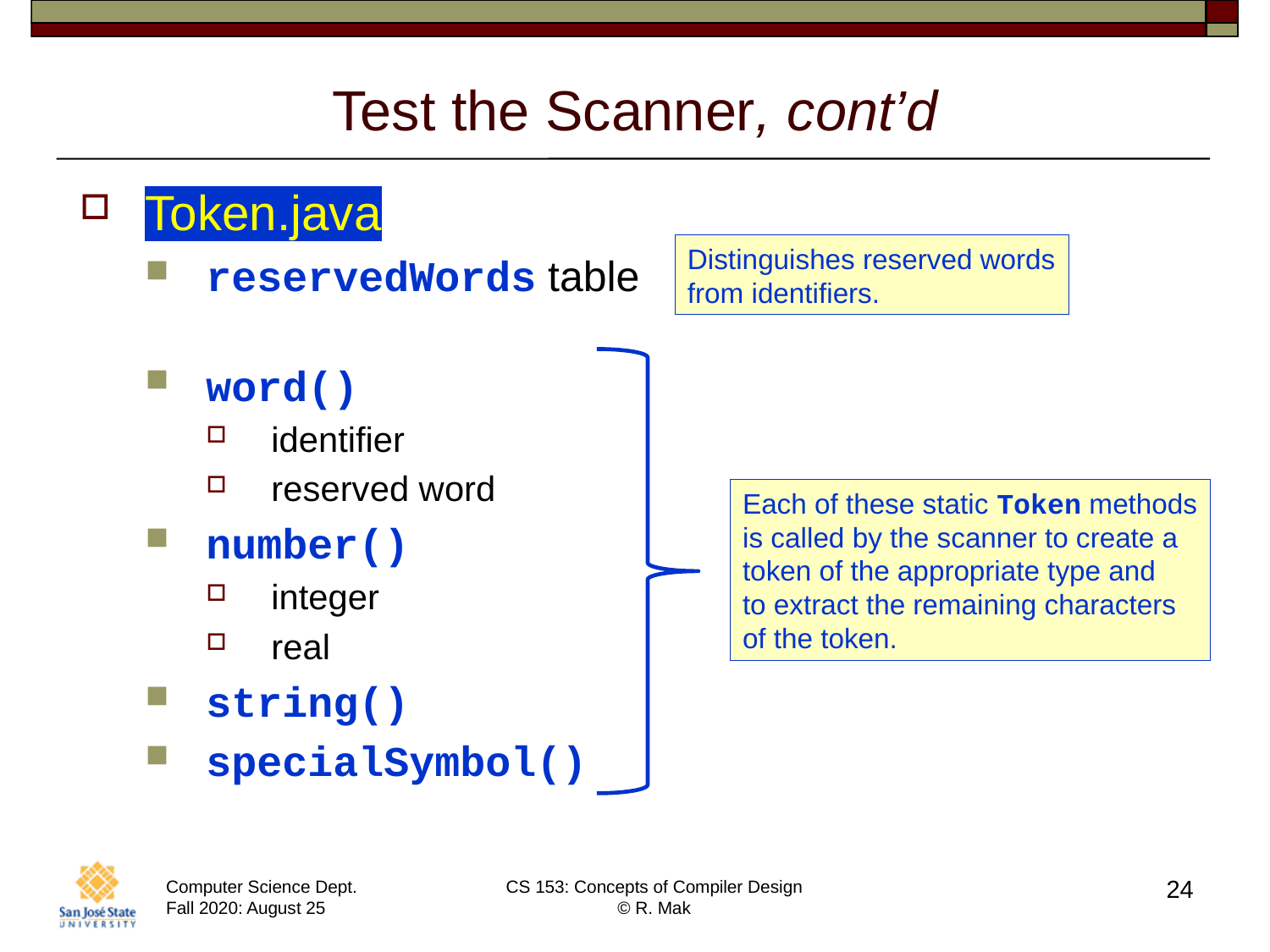

# Test the Scanner, cont’d
Token.java
reservedWords table

word()
identifier
reserved word
number()
integer
real
string()
specialSymbol()
Distinguishes reserved words
from identifiers.

Each of these static Token methods
is called by the scanner to create a
token of the appropriate type and
to extract the remaining characters
of the token.
24